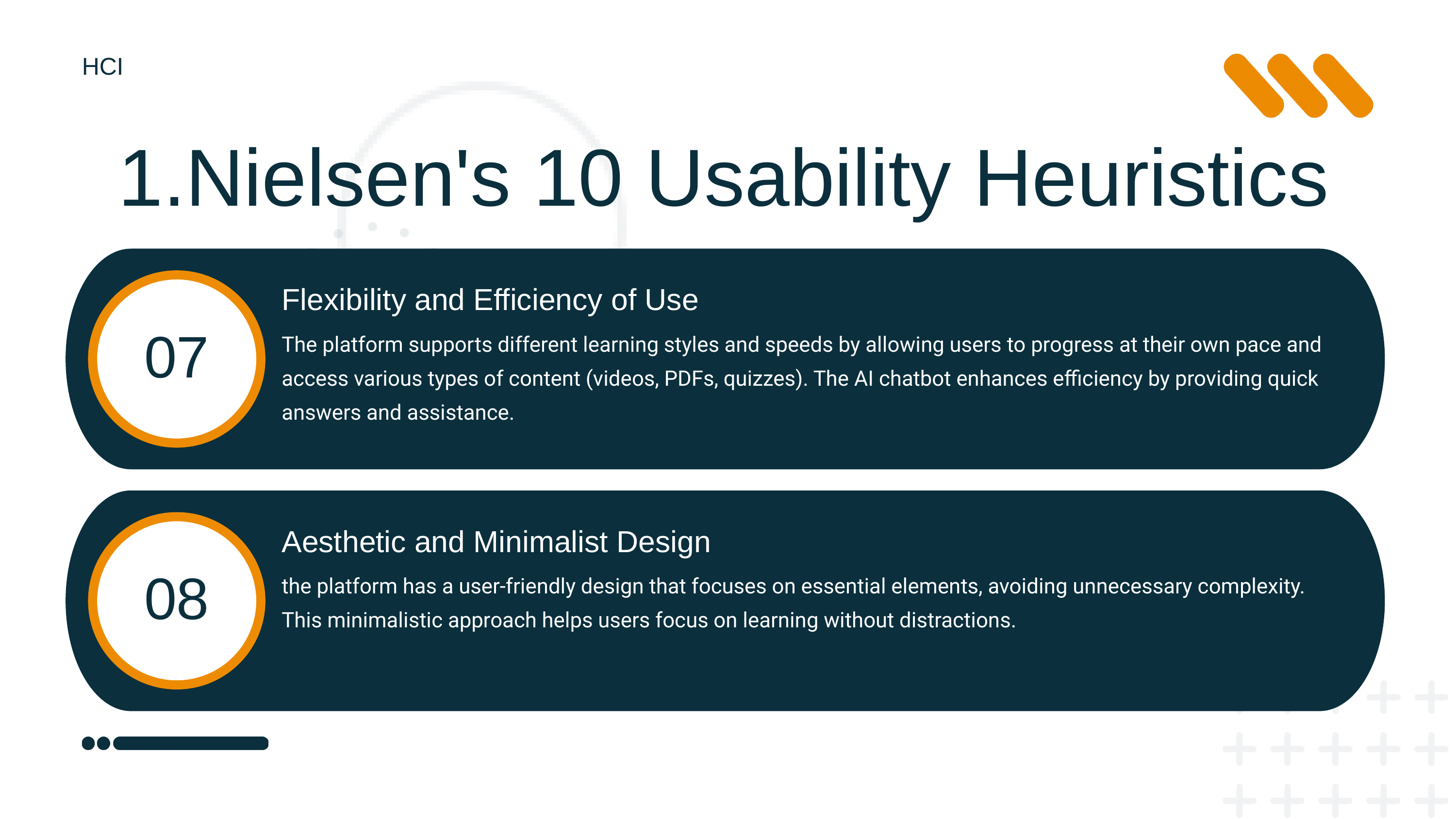

HCI

1.Nielsen's 10 Usability Heuristics

Flexibility and Efficiency of Use

The platform supports different learning styles and speeds by allowing users to progress at their own pace and access various types of content (videos, PDFs, quizzes). The AI chatbot enhances efficiency by providing quick answers and assistance.
07

Aesthetic and Minimalist Design

the platform has a user-friendly design that focuses on essential elements, avoiding unnecessary complexity. This minimalistic approach helps users focus on learning without distractions.
08